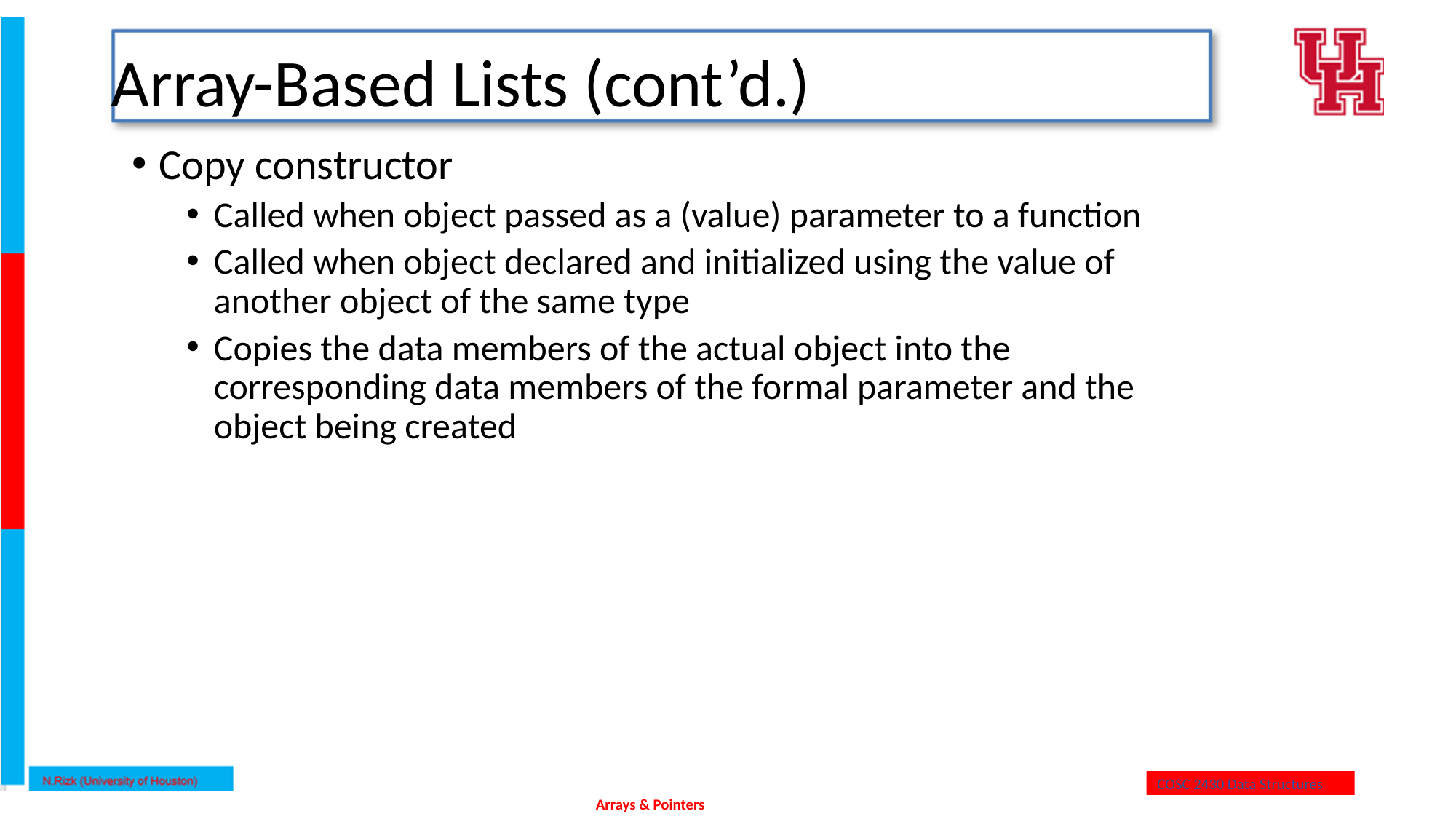

# Array-Based Lists (cont’d.)
Copy constructor
Called when object passed as a (value) parameter to a function
Called when object declared and initialized using the value of another object of the same type
Copies the data members of the actual object into the corresponding data members of the formal parameter and the object being created